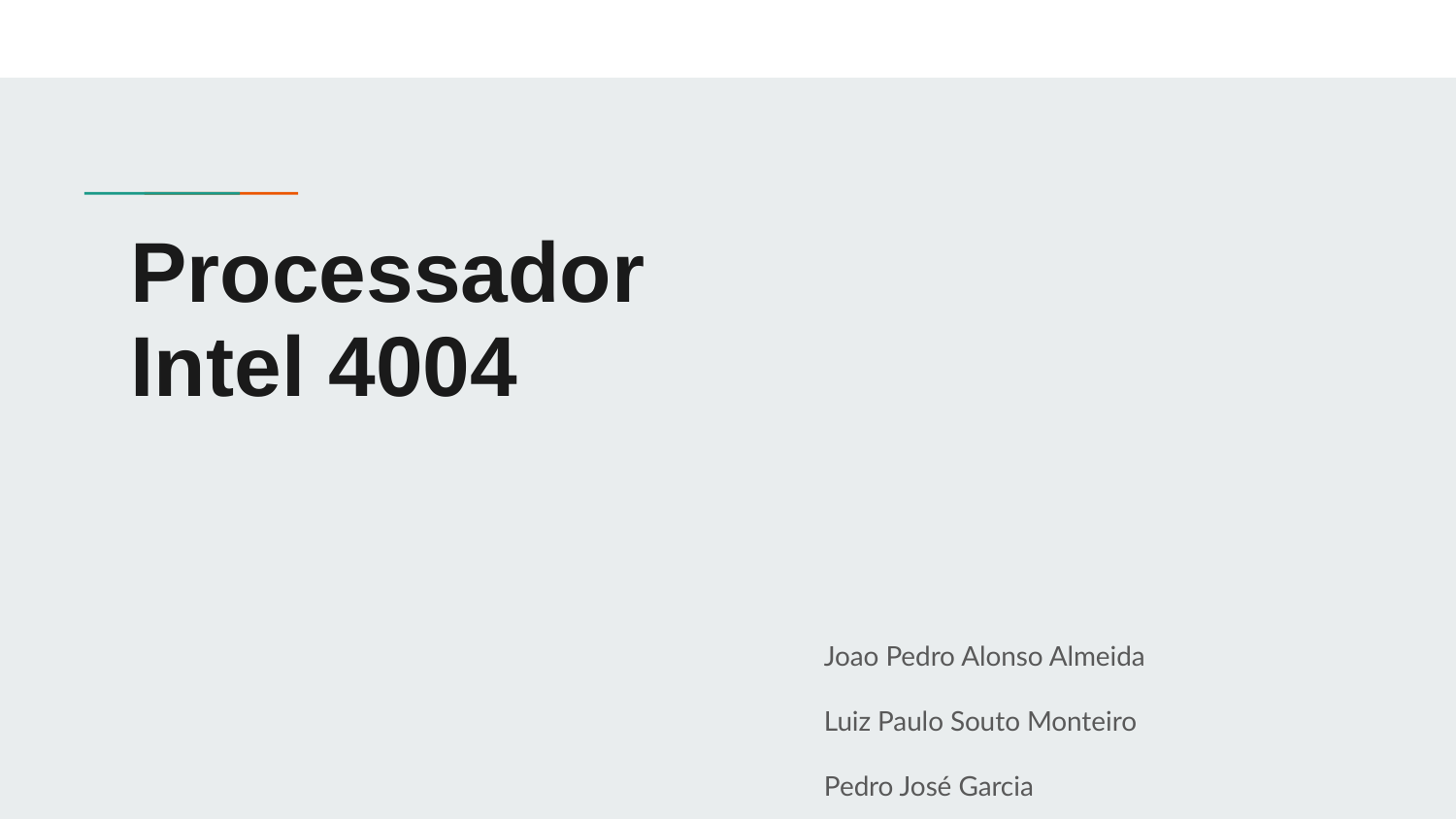

# Processador Intel 4004
Joao Pedro Alonso Almeida
Luiz Paulo Souto Monteiro
Pedro José Garcia